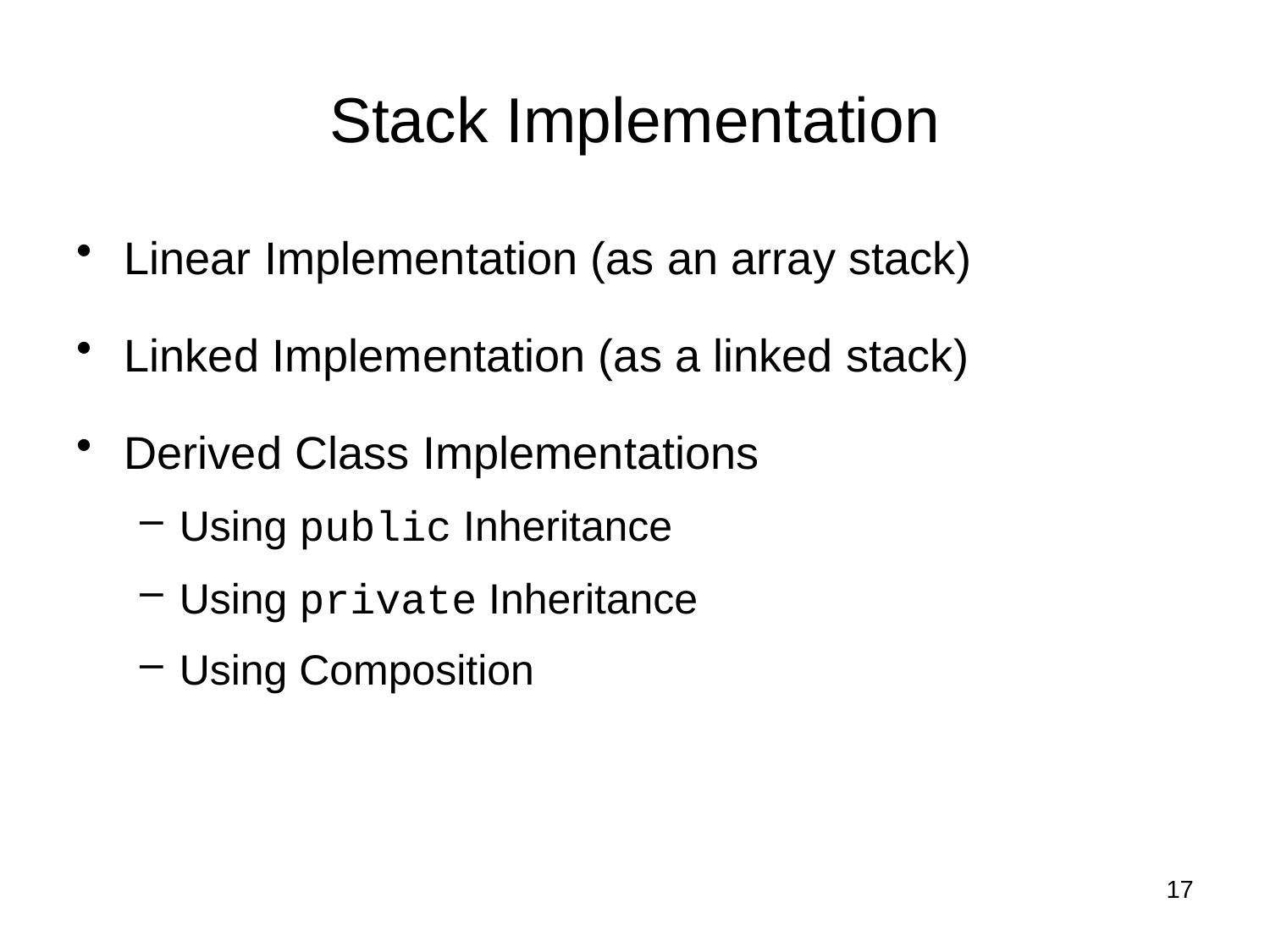

# Stack Implementation
Linear Implementation (as an array stack)
Linked Implementation (as a linked stack)
Derived Class Implementations
Using public Inheritance
Using private Inheritance
Using Composition
17